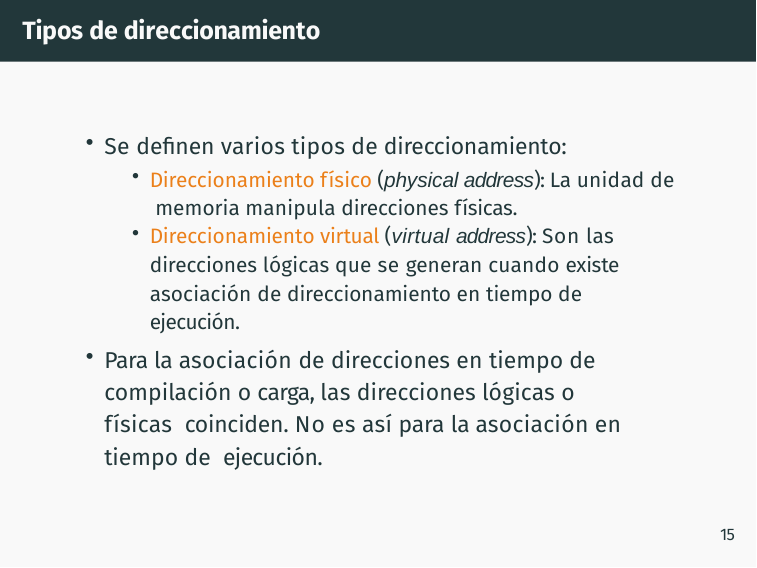

# Tipos de direccionamiento
Se definen varios tipos de direccionamiento:
Direccionamiento físico (physical address): La unidad de  memoria manipula direcciones físicas.
Direccionamiento virtual (virtual address): Son las  direcciones lógicas que se generan cuando existe  asociación de direccionamiento en tiempo de ejecución.
Para la asociación de direcciones en tiempo de  compilación o carga, las direcciones lógicas o físicas  coinciden. No es así para la asociación en tiempo de  ejecución.
15